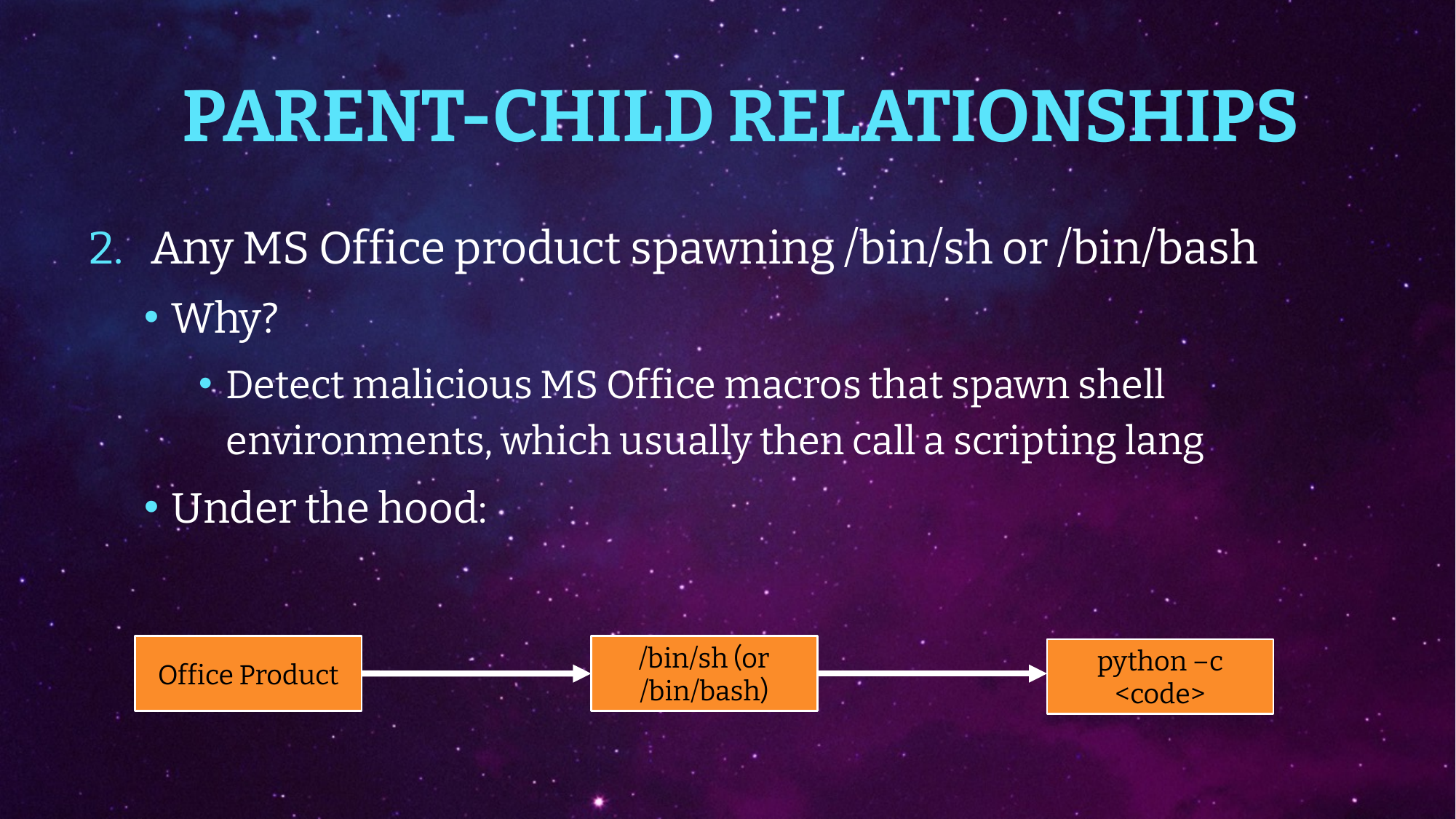

# parent-child relationships
Any MS Office product spawning /bin/sh or /bin/bash
Why?
Detect malicious MS Office macros that spawn shell environments, which usually then call a scripting lang
Under the hood:

Office Product
/bin/sh (or /bin/bash)
python –c <code>